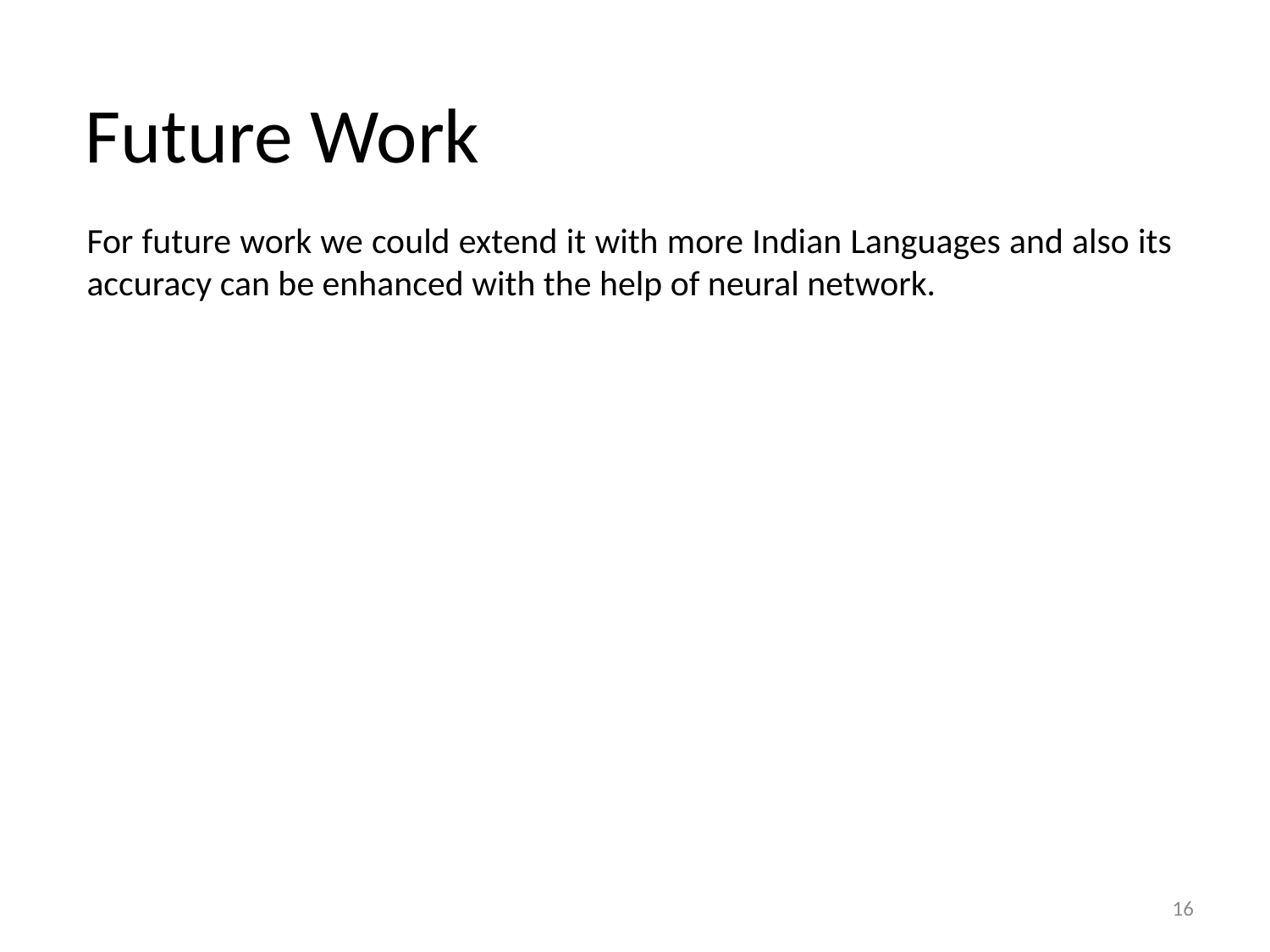

# Future Work
For future work we could extend it with more Indian Languages and also its accuracy can be enhanced with the help of neural network.

16